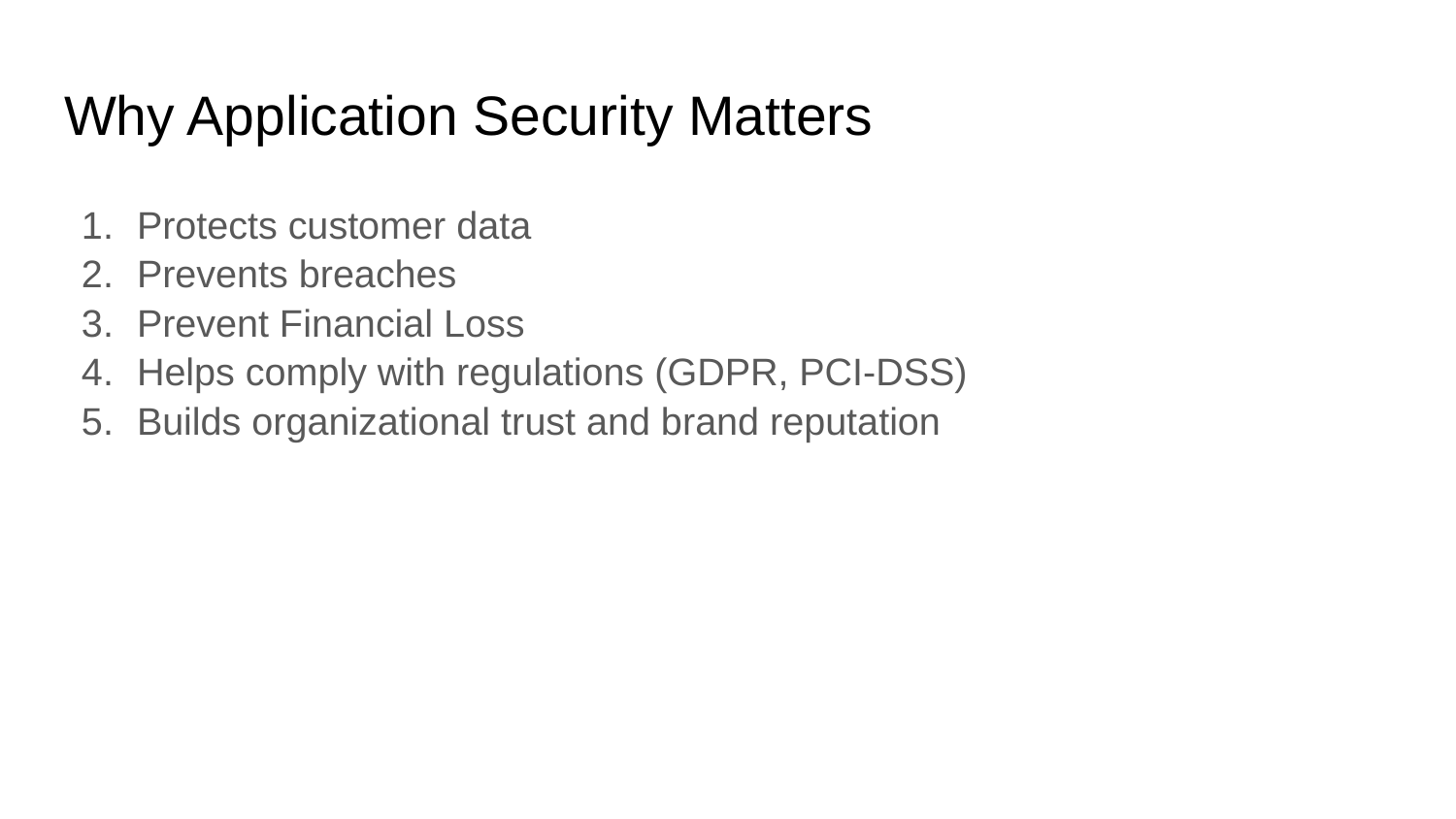

# Why Application Security Matters
Protects customer data
Prevents breaches
Prevent Financial Loss
Helps comply with regulations (GDPR, PCI-DSS)
Builds organizational trust and brand reputation